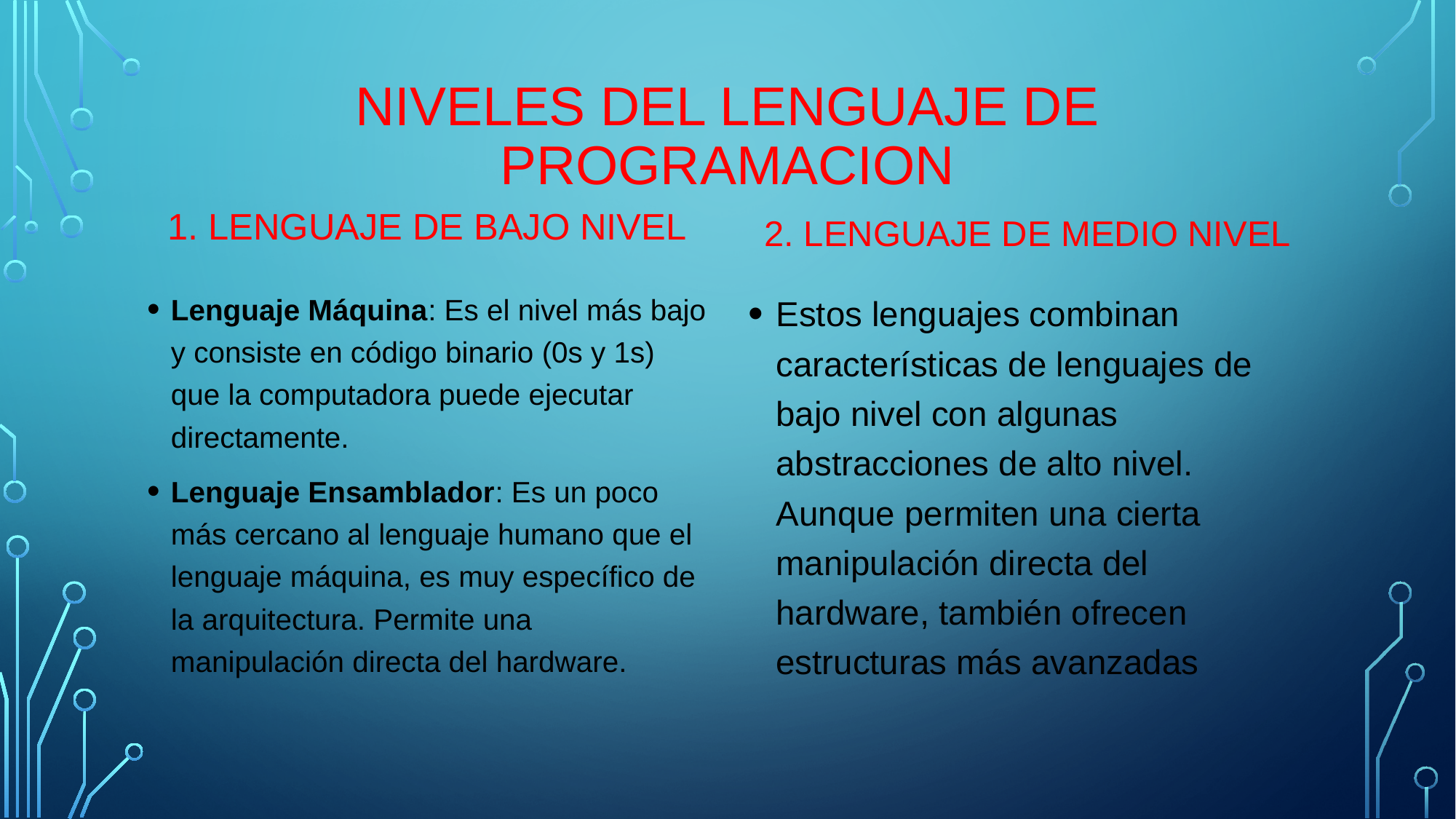

# NIVELES DEL LENGUAJE DE PROGRAMACION
1. LENGUAJE DE BAJO NIVEL
2. LENGUAJE DE MEDIO NIVEL
Estos lenguajes combinan características de lenguajes de bajo nivel con algunas abstracciones de alto nivel. Aunque permiten una cierta manipulación directa del hardware, también ofrecen estructuras más avanzadas
Lenguaje Máquina: Es el nivel más bajo y consiste en código binario (0s y 1s) que la computadora puede ejecutar directamente.
Lenguaje Ensamblador: Es un poco más cercano al lenguaje humano que el lenguaje máquina, es muy específico de la arquitectura. Permite una manipulación directa del hardware.